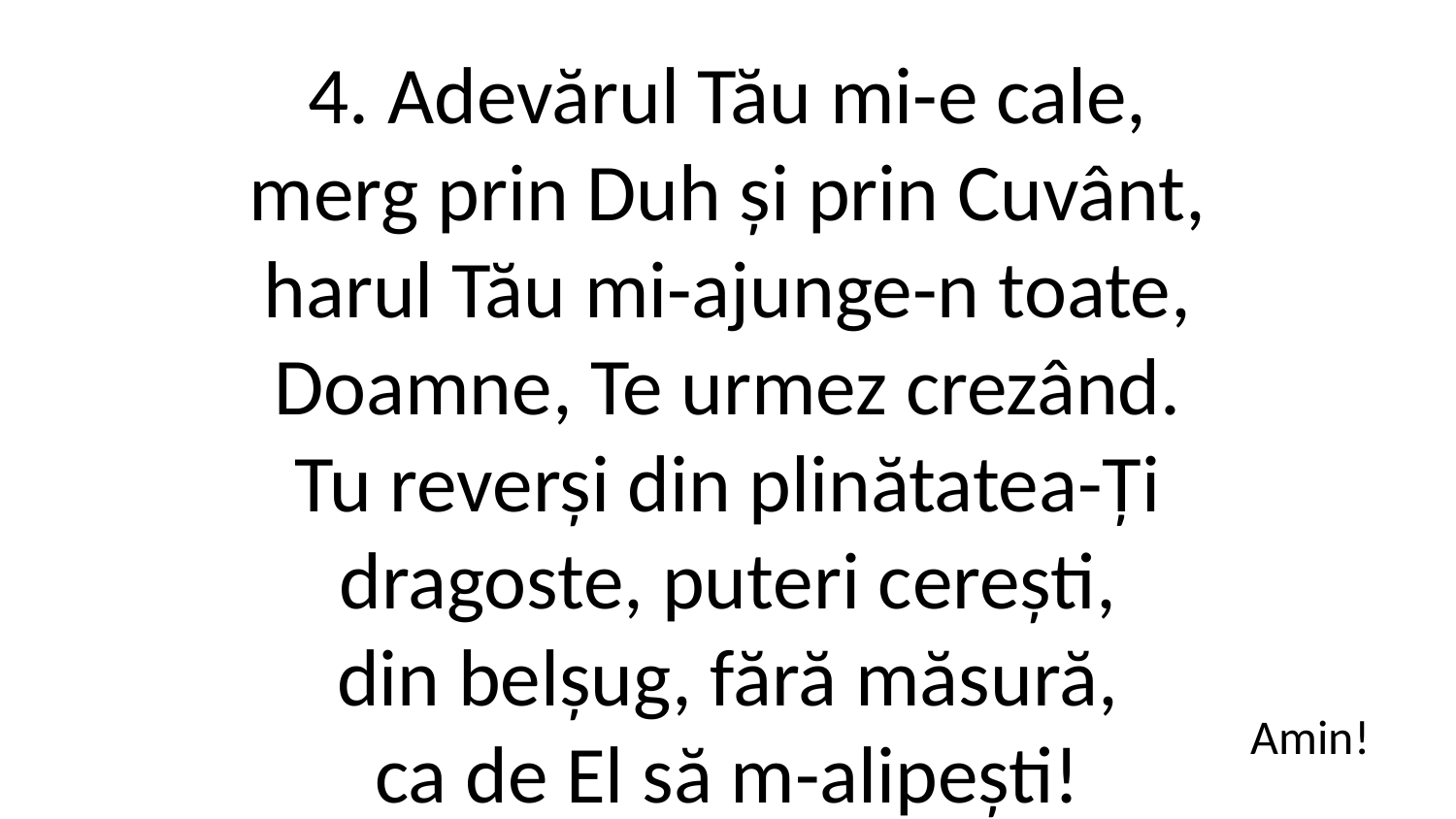

4. Adevărul Tău mi-e cale,
merg prin Duh și prin Cuvânt,
harul Tău mi-ajunge-n toate,
Doamne, Te urmez crezând.
Tu reverși din plinătatea-Ți
dragoste, puteri cerești,
din belșug, fără măsură,
ca de El să m-alipești!

Amin!